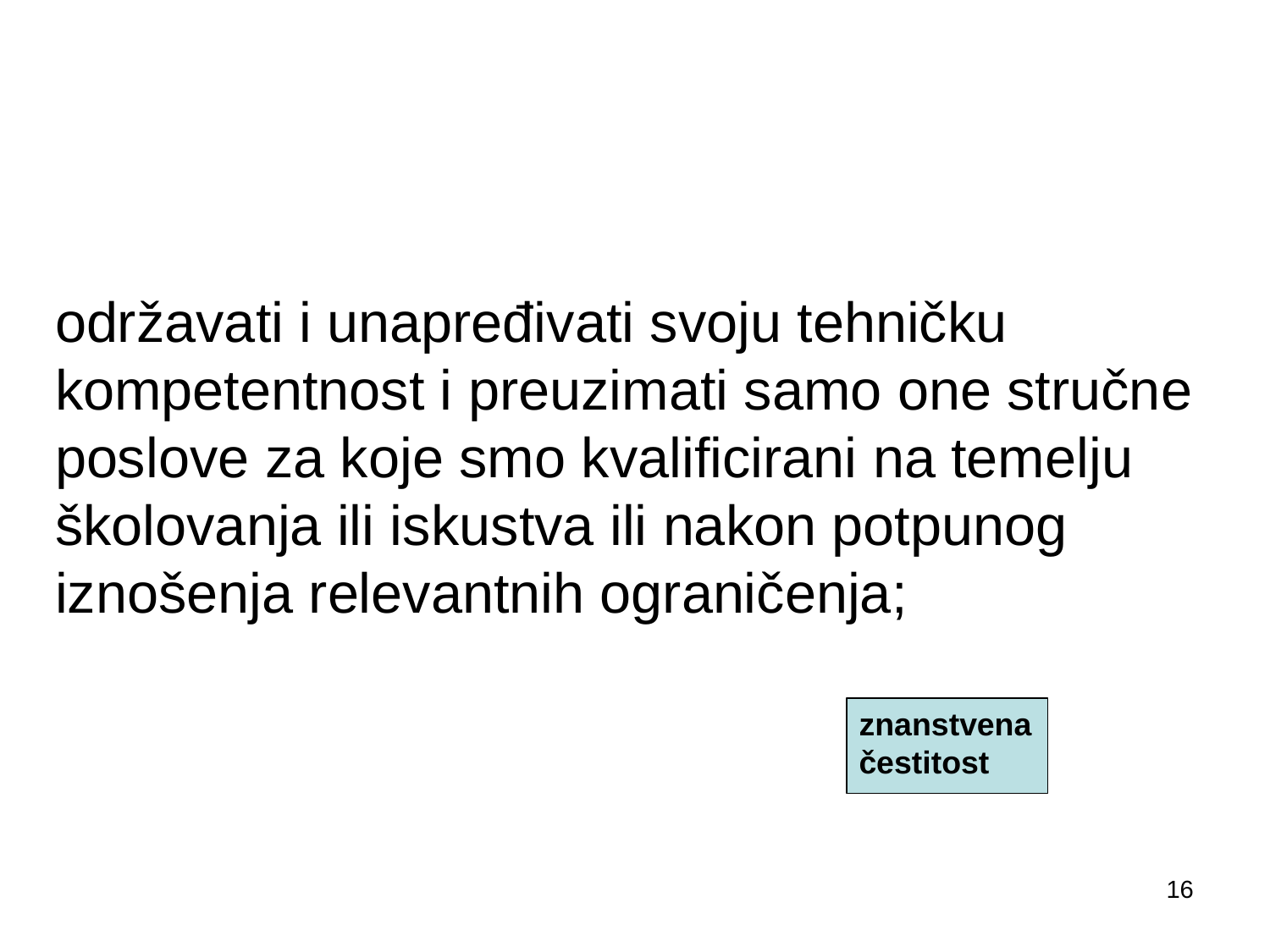

# održavati i unapređivati svoju tehničku kompetentnost i preuzimati samo one stručne poslove za koje smo kvalificirani na temelju školovanja ili iskustva ili nakon potpunog iznošenja relevantnih ograničenja;
znanstvena čestitost
16